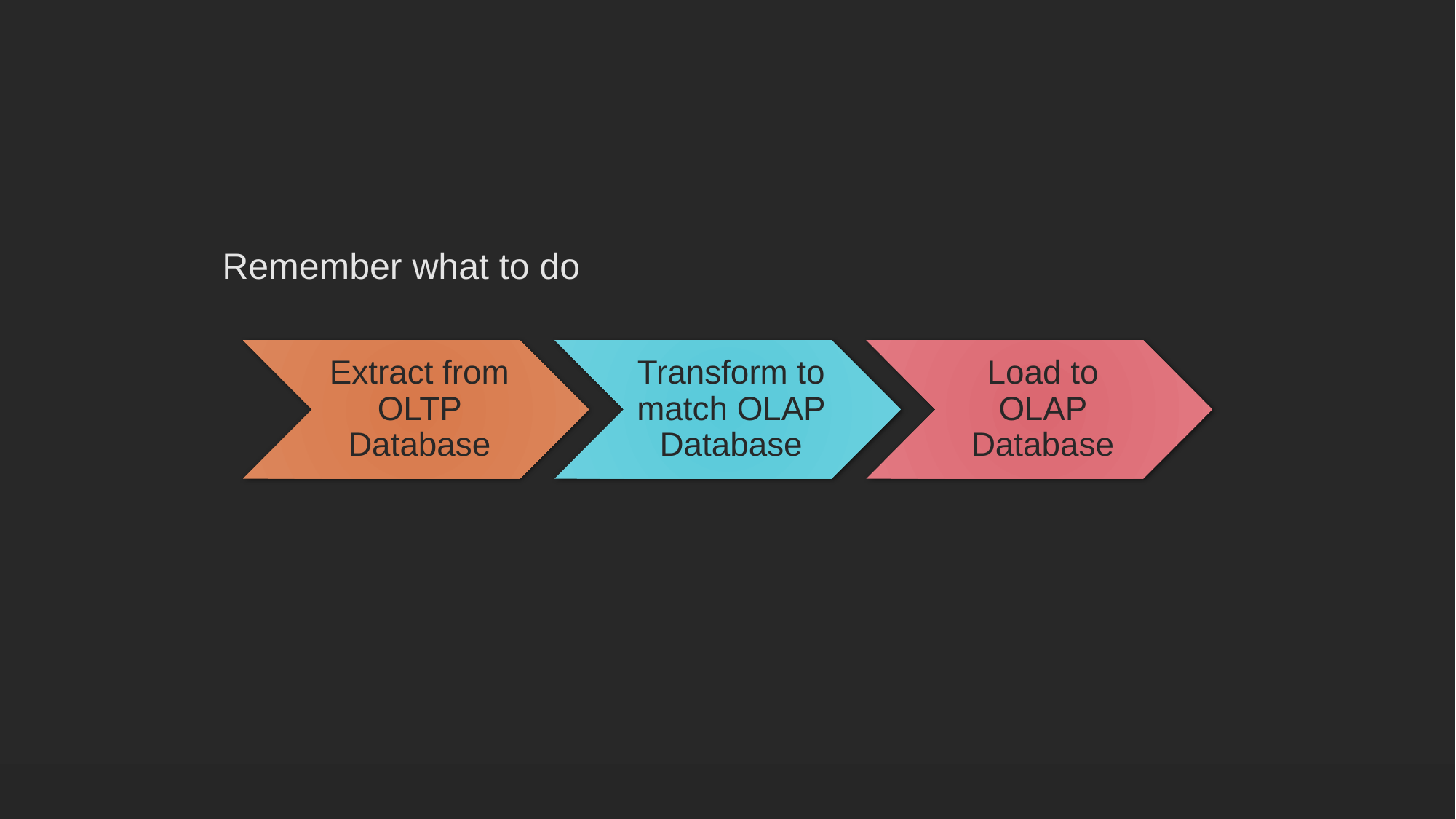

Extract from OLTP Database
Transform to match OLAP Database
Load to OLAP Database
Remember what to do